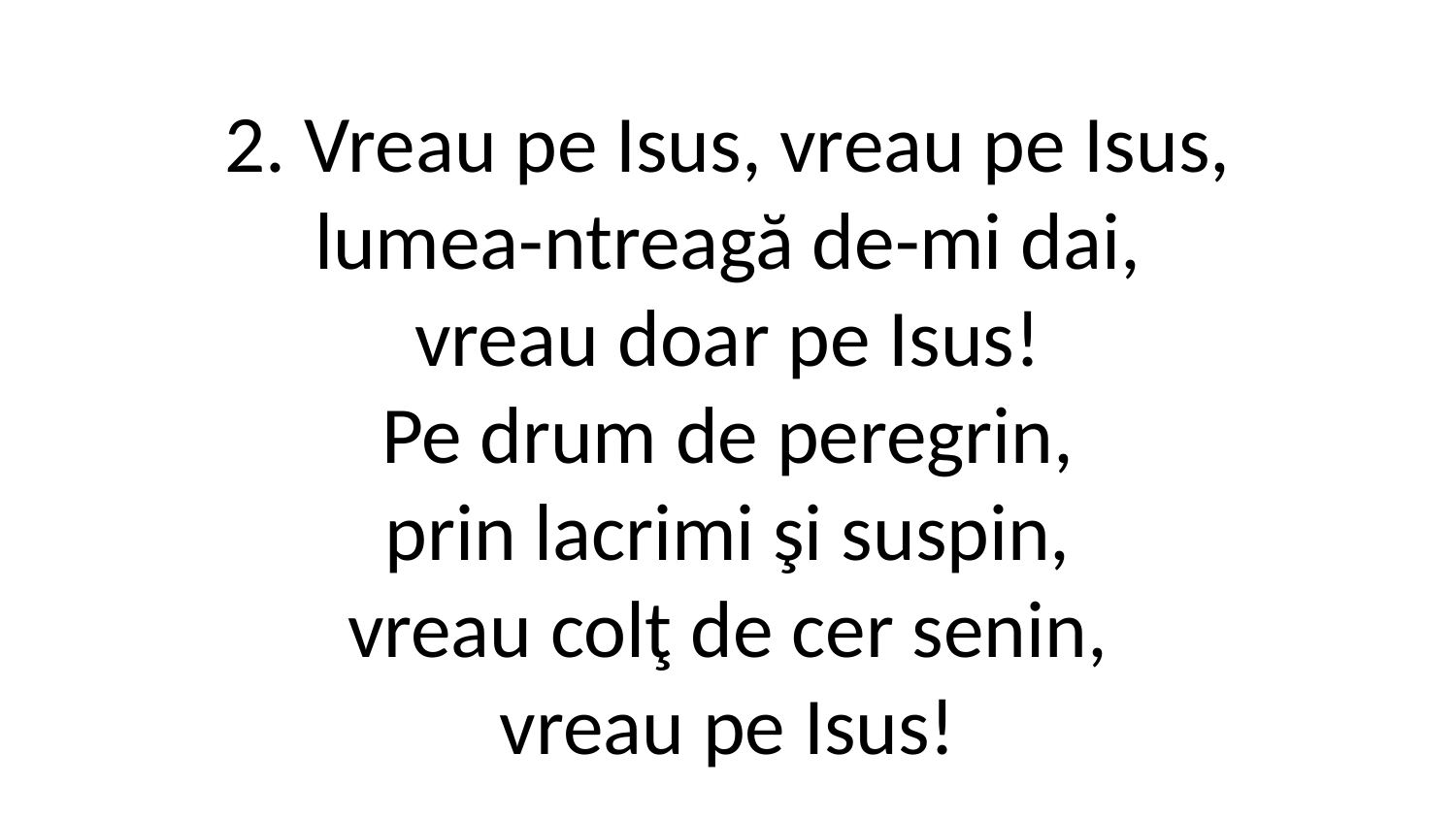

2. Vreau pe Isus, vreau pe Isus,
lumea-ntreagă de-mi dai,
vreau doar pe Isus!
Pe drum de peregrin,
prin lacrimi şi suspin,
vreau colţ de cer senin,
vreau pe Isus!